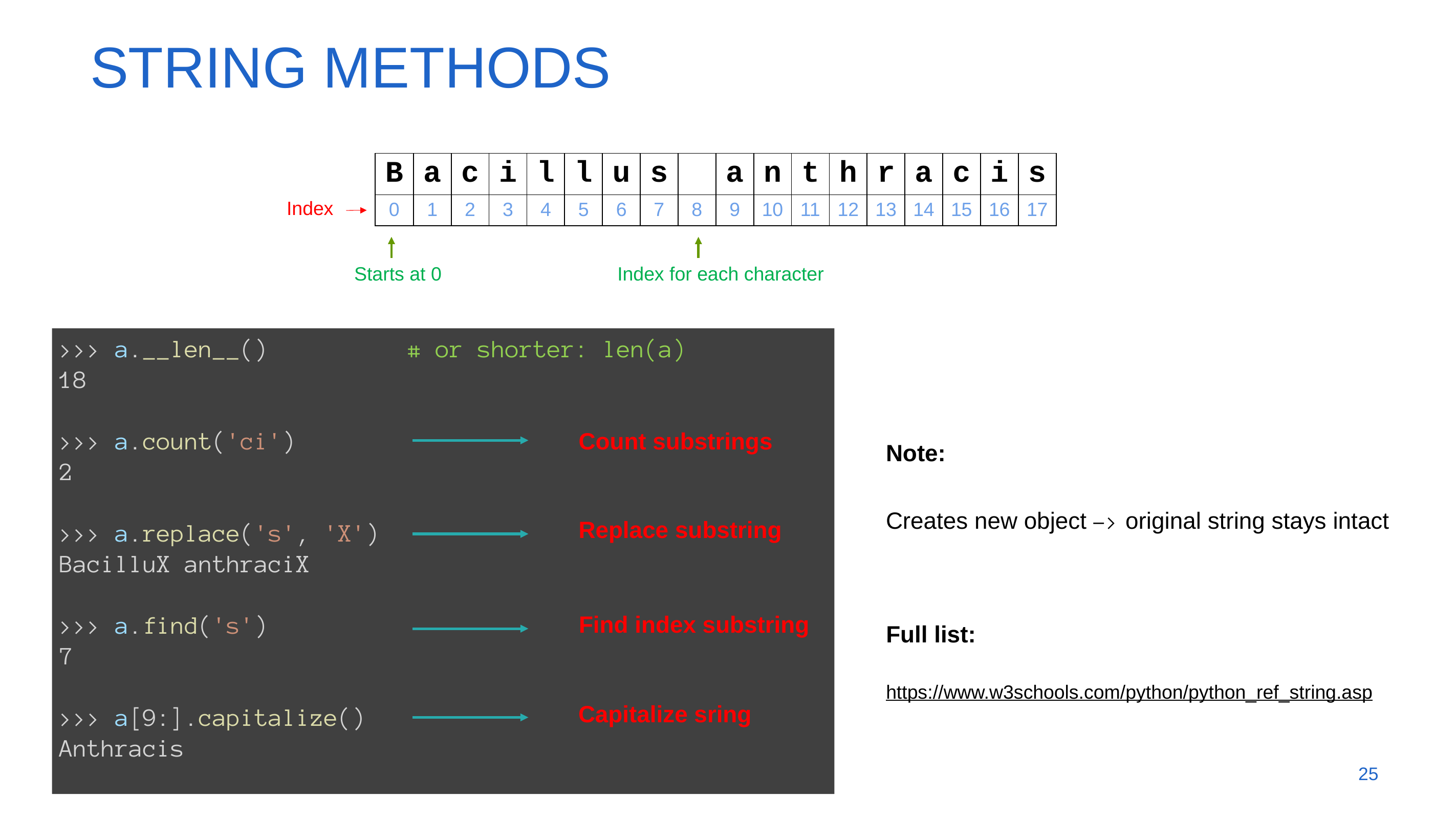

string methods
| B | a | c | i | l | l | u | s |  | a | n | t | h | r | a | c | i | s |
| --- | --- | --- | --- | --- | --- | --- | --- | --- | --- | --- | --- | --- | --- | --- | --- | --- | --- |
| 0 | 1 | 2 | 3 | 4 | 5 | 6 | 7 | 8 | 9 | 10 | 11 | 12 | 13 | 14 | 15 | 16 | 17 |
Index
Starts at 0
Index for each character
>>> a.__len__()          # or shorter: len(a)
18

>>> a.count('ci')
2

>>> a.replace('s', 'X')
BacilluX anthraciX

>>> a.find('s')
7

>>> a[9:].capitalize()
Anthracis

Count substrings
Note:

Creates new object -> original string stays intact
Replace substring
Find index substring
Full list:

https://www.w3schools.com/python/python_ref_string.asp
Capitalize sring
25